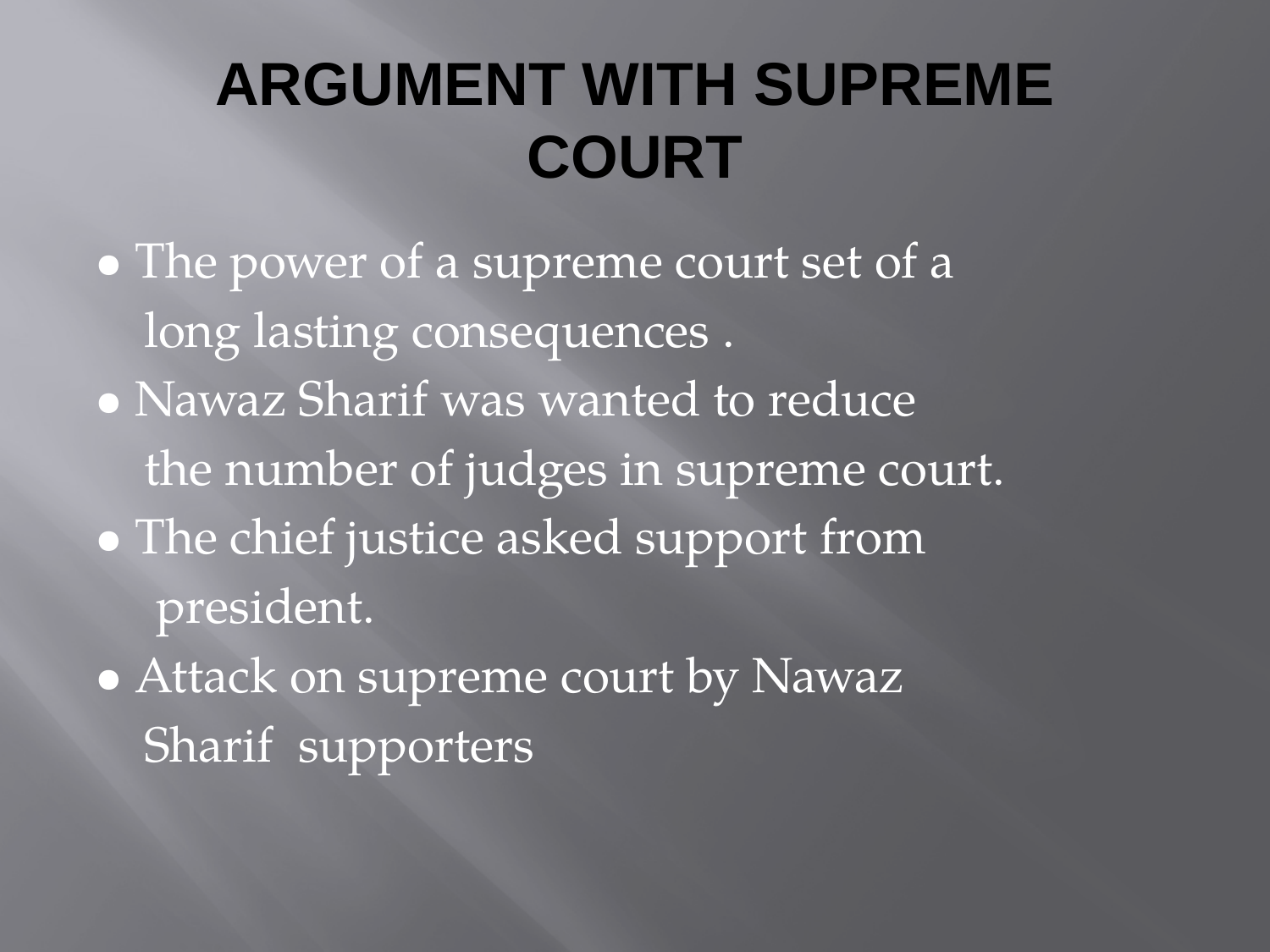

# ARGUMENT WITH SUPREME COURT
• The power of a supreme court set of a
    long lasting consequences .
• Nawaz Sharif was wanted to reduce
    the number of judges in supreme court.
• The chief justice asked support from
     president.
• Attack on supreme court by Nawaz
    Sharif  supporters